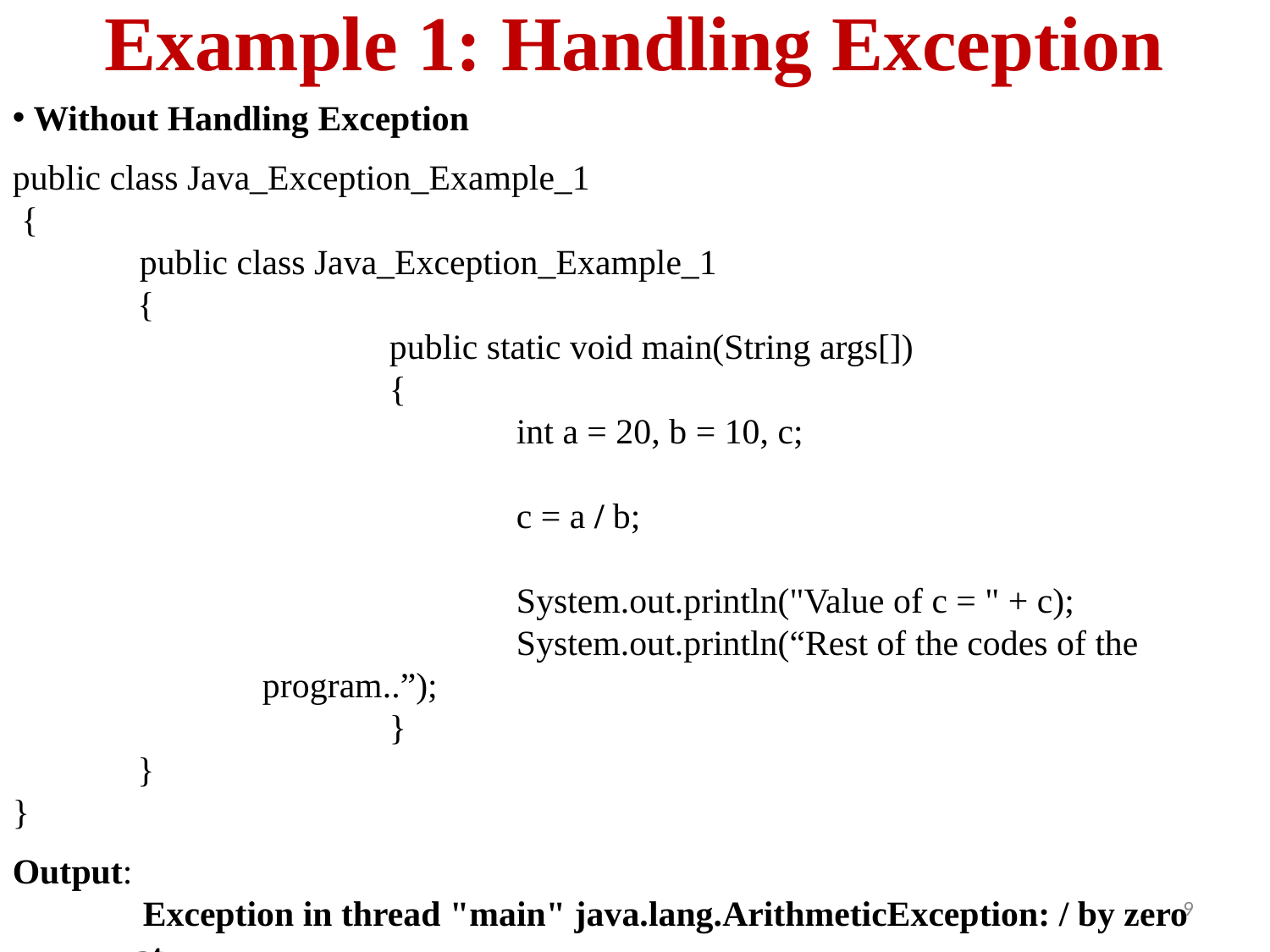

# Example 1: Handling Exception

 Without Handling Exception

public class Java_Exception_Example_1
 {
 	public class Java_Exception_Example_1
{
	public static void main(String args[])
	{
		int a = 20, b = 10, c;

		c = a / b;

		System.out.println("Value of c = " + c);
		System.out.println(“Rest of the codes of the program..”);
	}
}
}

Output:
         Exception in thread "main" java.lang.ArithmeticException: / by zero
        at Java_Exception_Example_1.main(Java_Exception_Example_1.java:7)
9